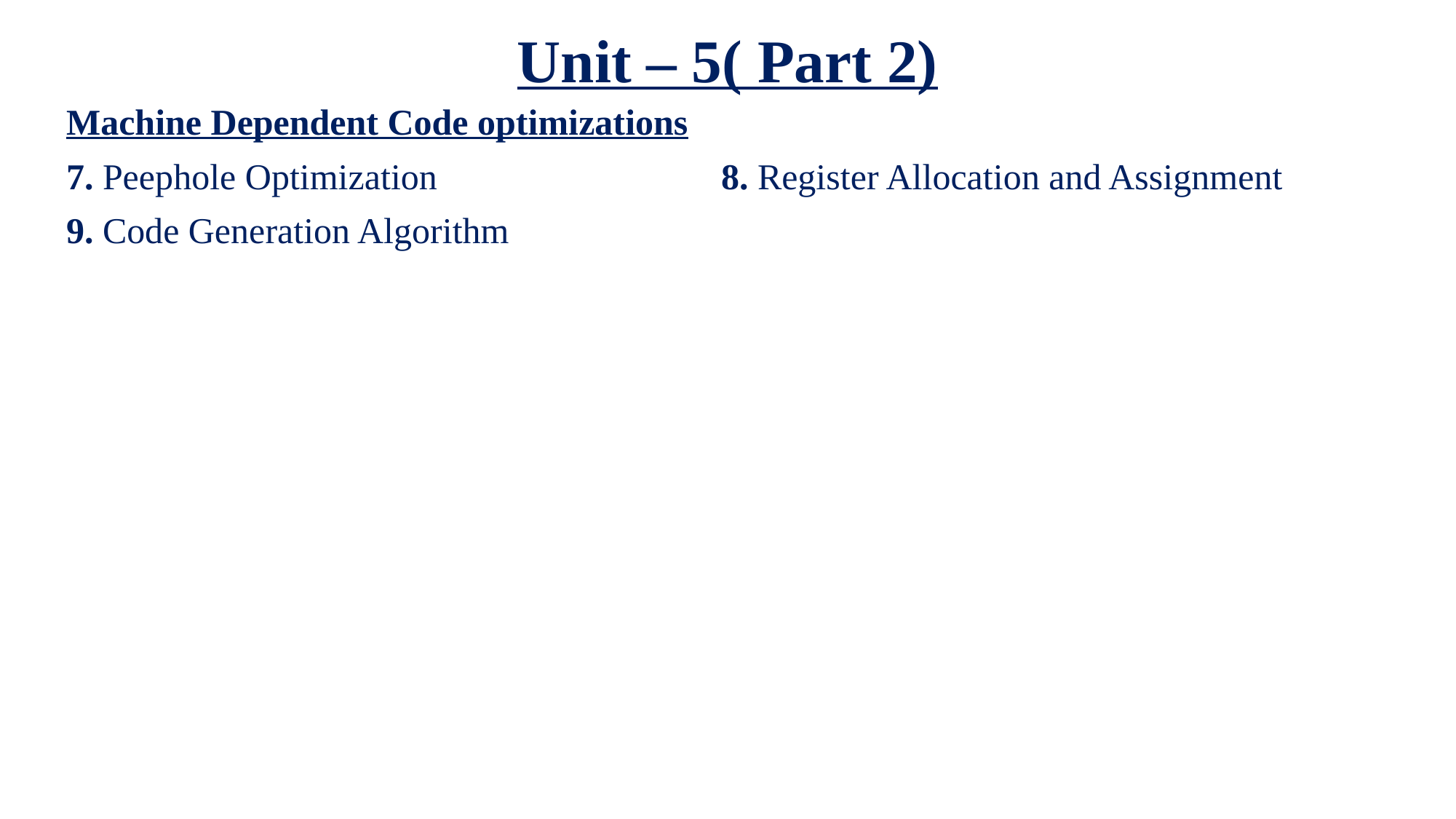

# Unit – 5( Part 2)
Machine Dependent Code optimizations
7. Peephole Optimization			8. Register Allocation and Assignment
9. Code Generation Algorithm